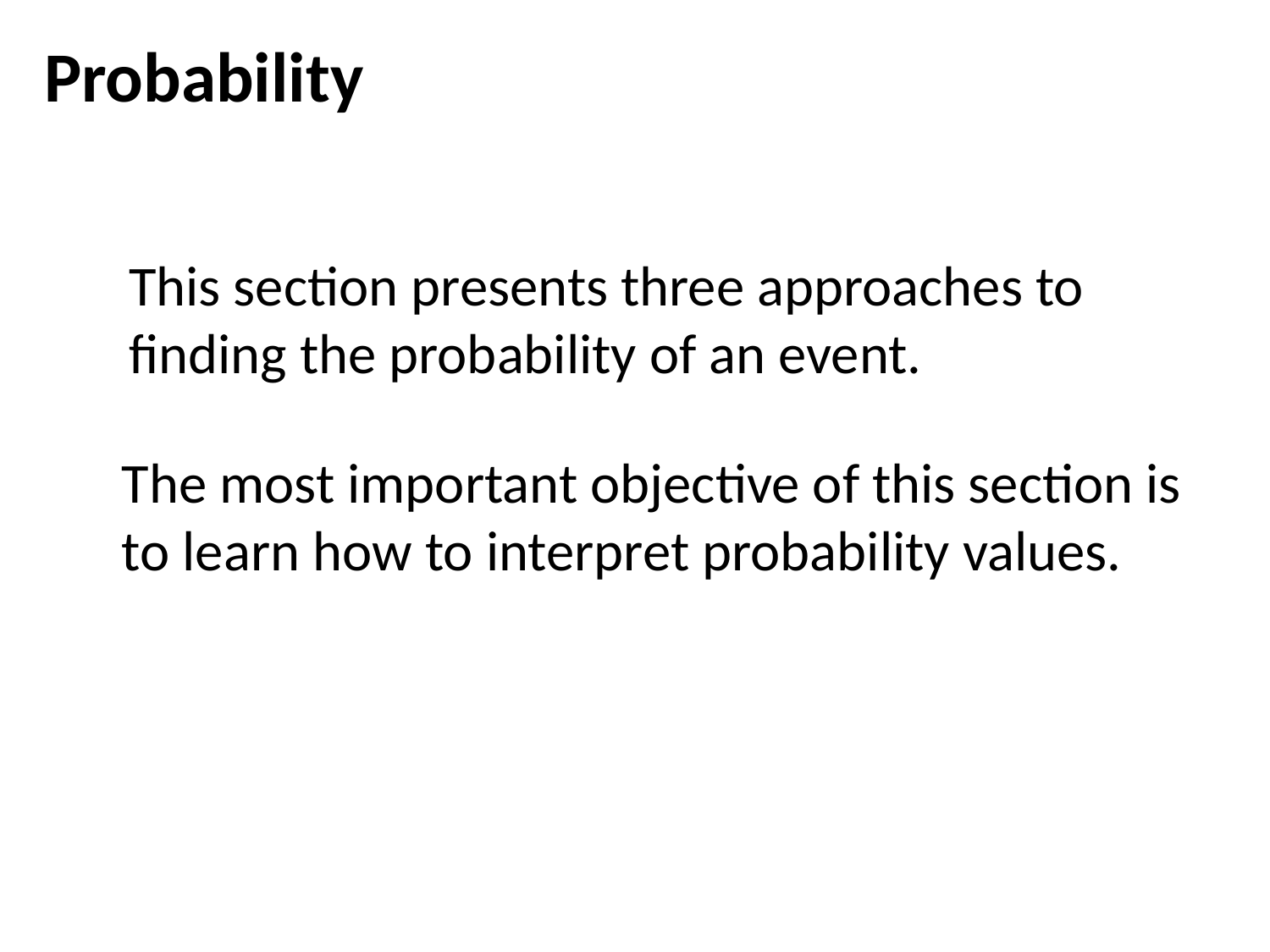

Probability
This section presents three approaches to finding the probability of an event.

The most important objective of this section is to learn how to interpret probability values.